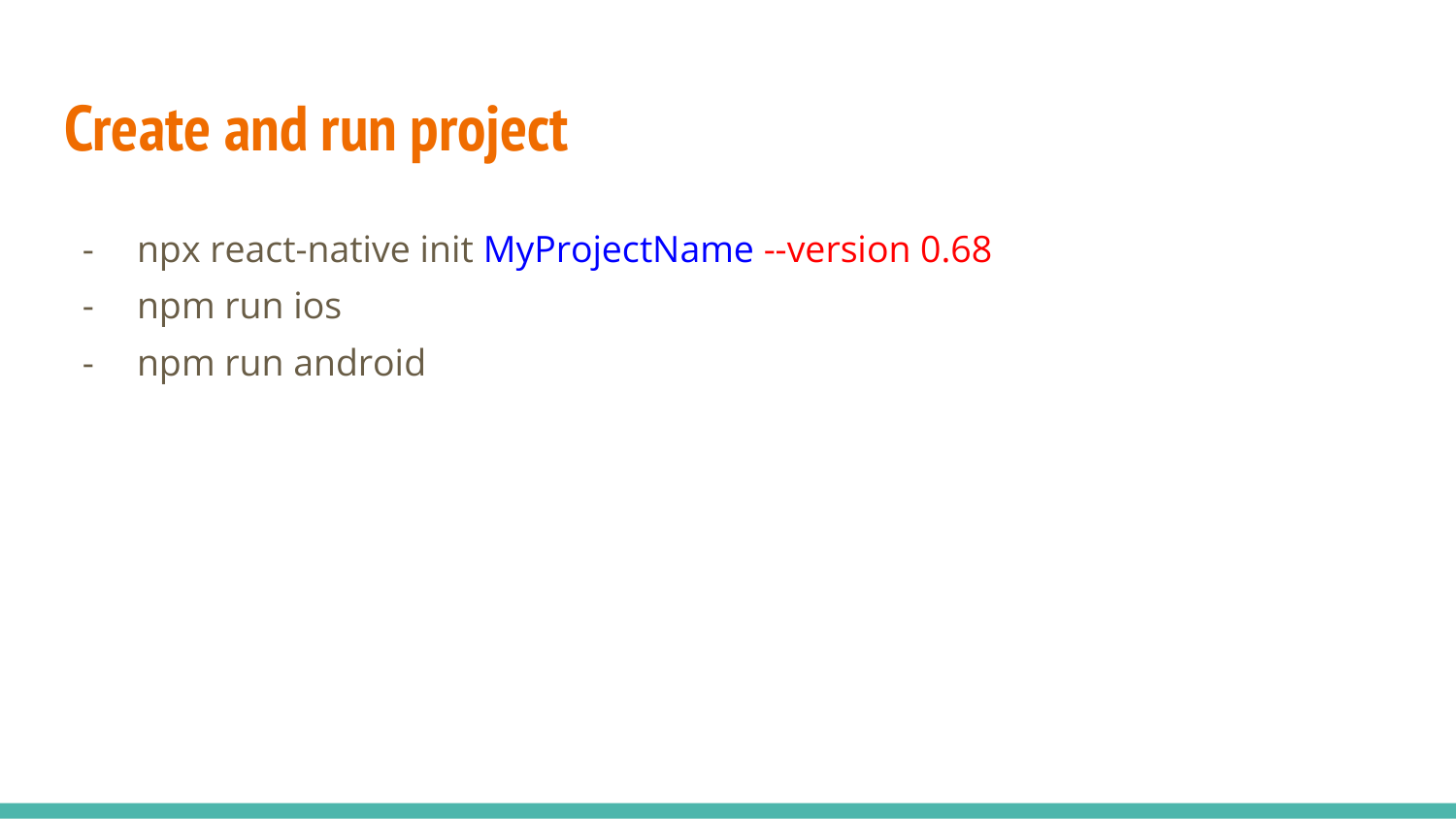

# Create and run project
npx react-native init MyProjectName --version 0.68
npm run ios
npm run android